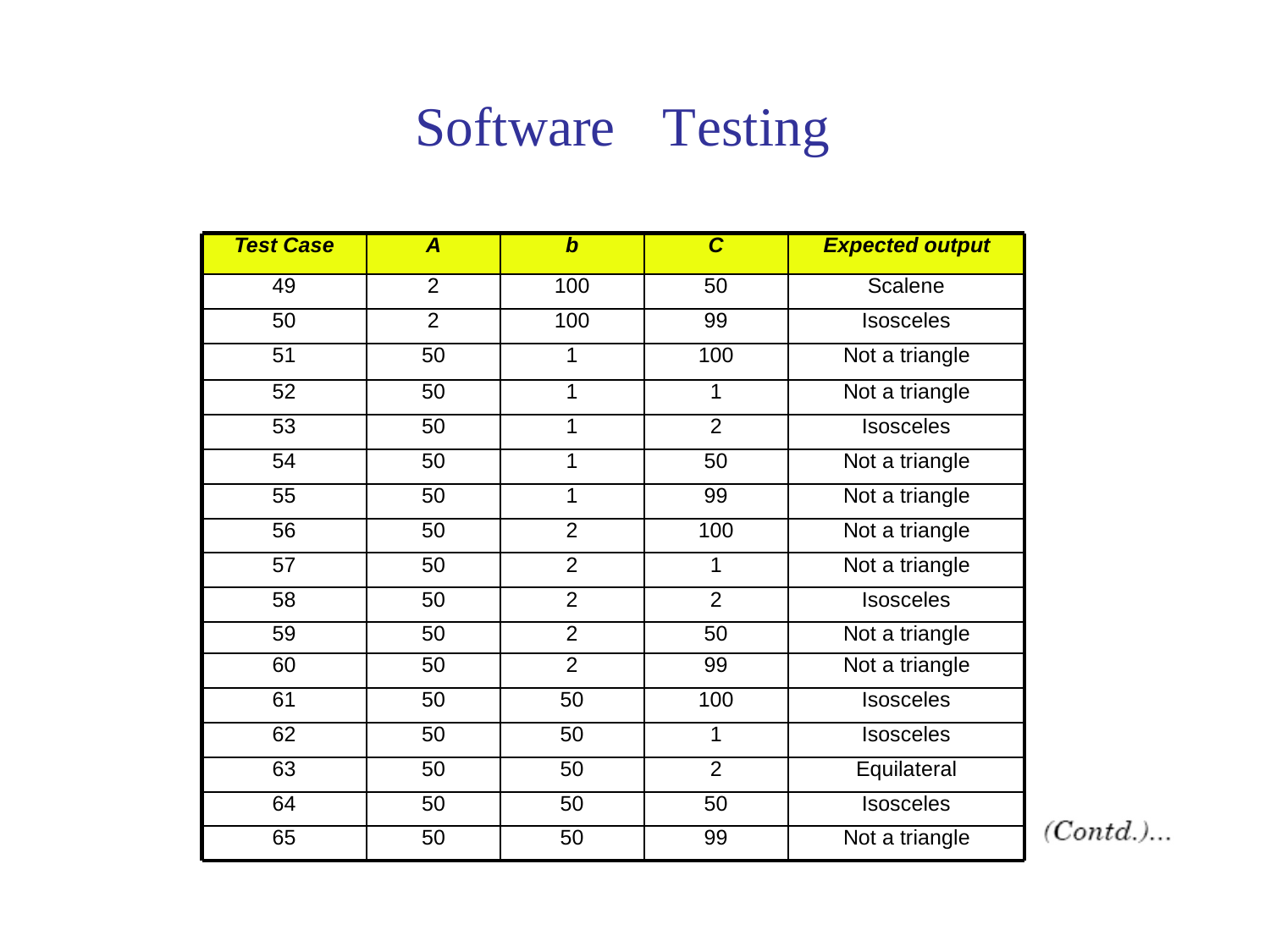

Software
Testing

Test Case

A

b

C

Expected output

49
2
100
50
Scalene

50
2
100
99
Isosceles

51
50
1
100
Not a triangle

52
50
1
1
Not a triangle

53
50
1
2
Isosceles

54
50
1
50
Not a triangle

55
50
1
99
Not a triangle

56
50
2
100
Not a triangle

57
50
2
1
Not a triangle

58
50
2
2
Isosceles

59
50
2
50
Not a triangle

60
50
2
99
Not a triangle

61
50
50
100
Isosceles
62
50
50
1
Isosceles

63
50
50
2
Equilateral

64
50
50
50
Isosceles

65
50
50
99
Not a triangle